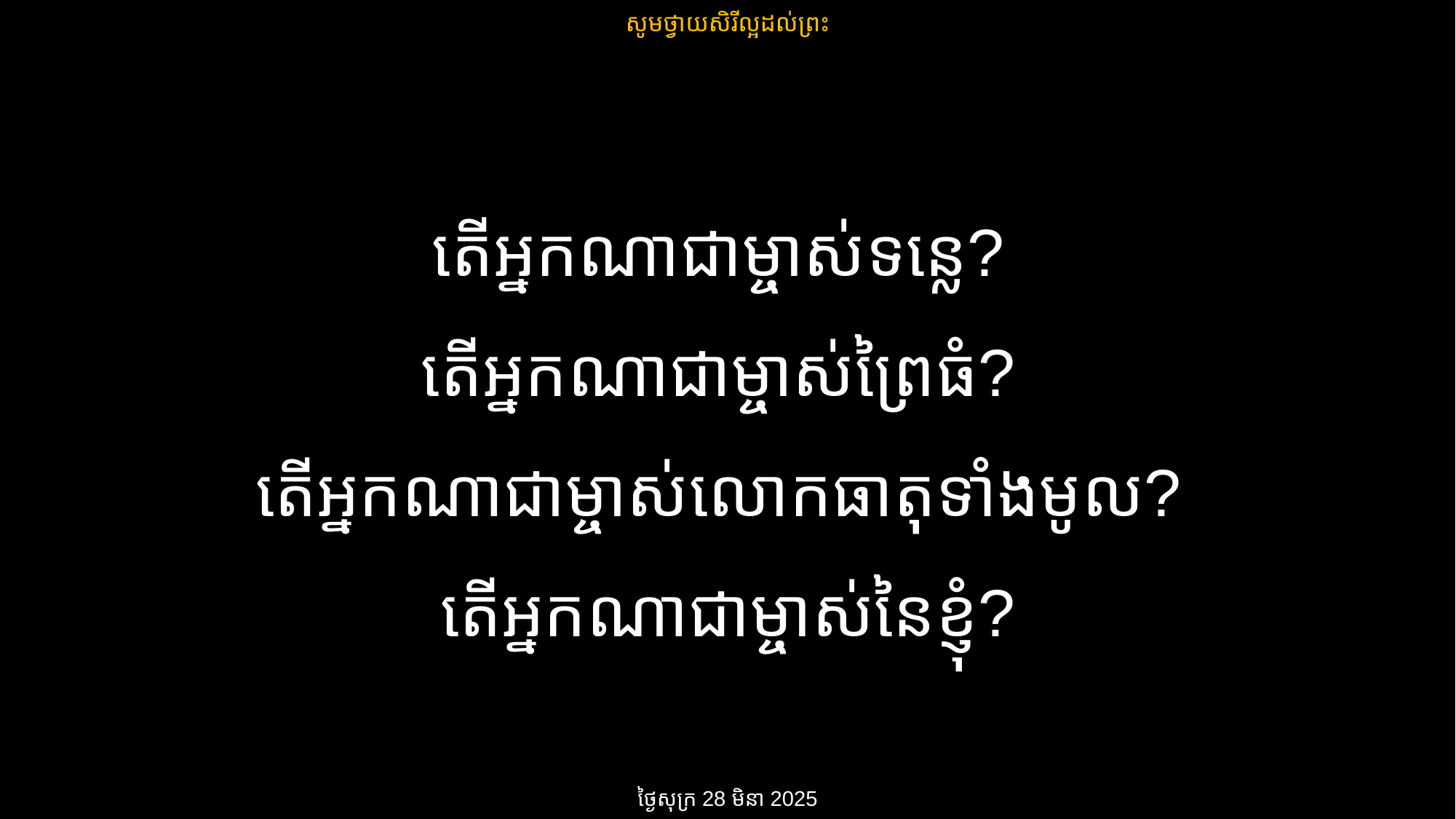

សូមថ្វាយសិរីល្អដល់ព្រះ
តើអ្នកណាជាម្ចាស់ទន្លេ?
តើអ្នកណាជាម្ចាស់ព្រៃធំ?
តើអ្នកណាជាម្ចាស់លោកធាតុទាំងមូល?
តើអ្នកណាជាម្ចាស់នៃខ្ញុំ?
ថ្ងៃសុក្រ 28 មិនា 2025